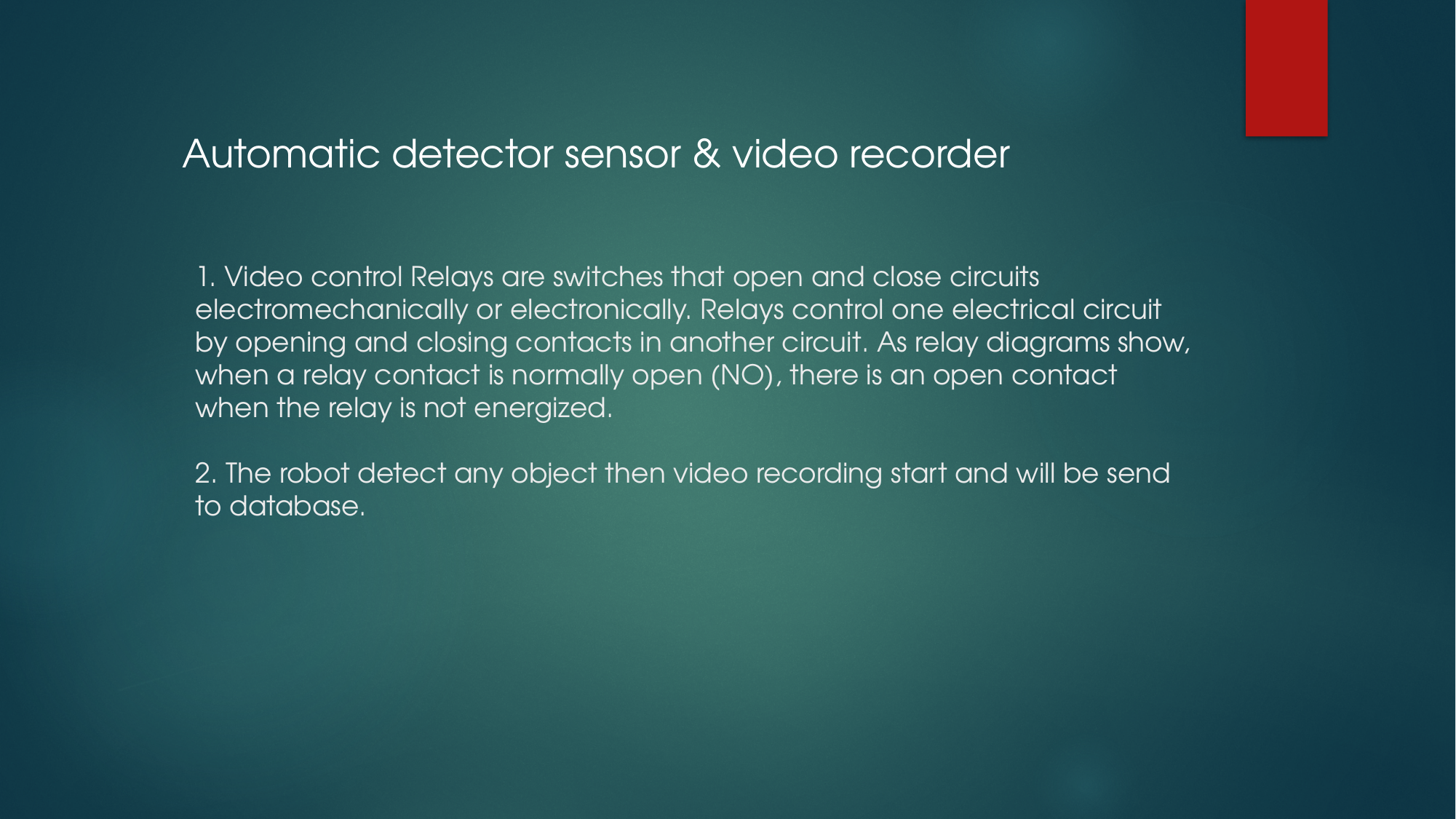

Automatic detector sensor & video recorder
# 1. Video control Relays are switches that open and close circuits electromechanically or electronically. Relays control one electrical circuit by opening and closing contacts in another circuit. As relay diagrams show, when a relay contact is normally open (NO), there is an open contact when the relay is not energized. 2. The robot detect any object then video recording start and will be send to database.